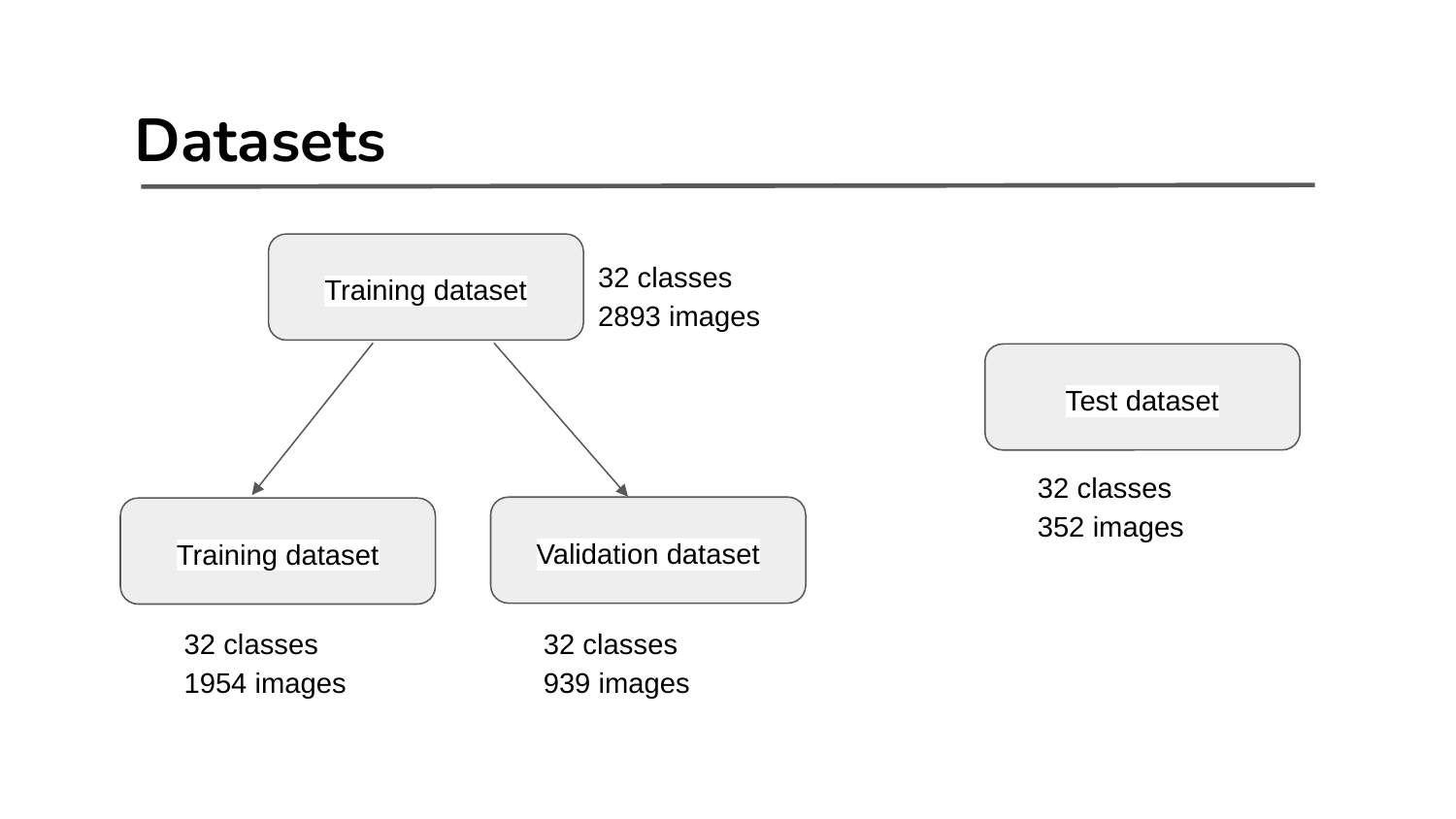

Datasets
Training dataset
32 classes
2893 images
Test dataset
32 classes
352 images
Validation dataset
Training dataset
32 classes
1954 images
32 classes
939 images